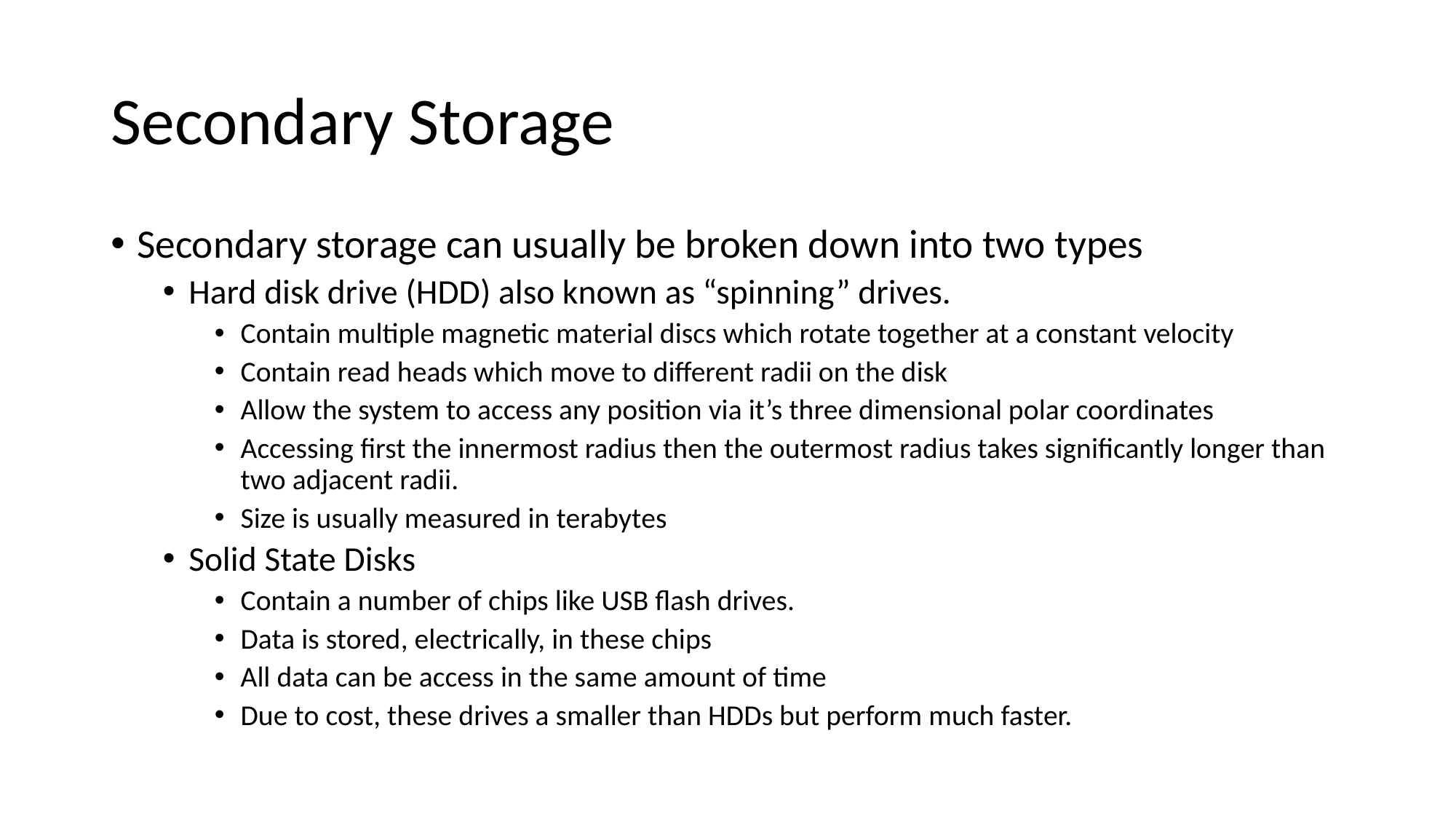

# Secondary Storage
Secondary storage can usually be broken down into two types
Hard disk drive (HDD) also known as “spinning” drives.
Contain multiple magnetic material discs which rotate together at a constant velocity
Contain read heads which move to different radii on the disk
Allow the system to access any position via it’s three dimensional polar coordinates
Accessing first the innermost radius then the outermost radius takes significantly longer than two adjacent radii.
Size is usually measured in terabytes
Solid State Disks
Contain a number of chips like USB flash drives.
Data is stored, electrically, in these chips
All data can be access in the same amount of time
Due to cost, these drives a smaller than HDDs but perform much faster.